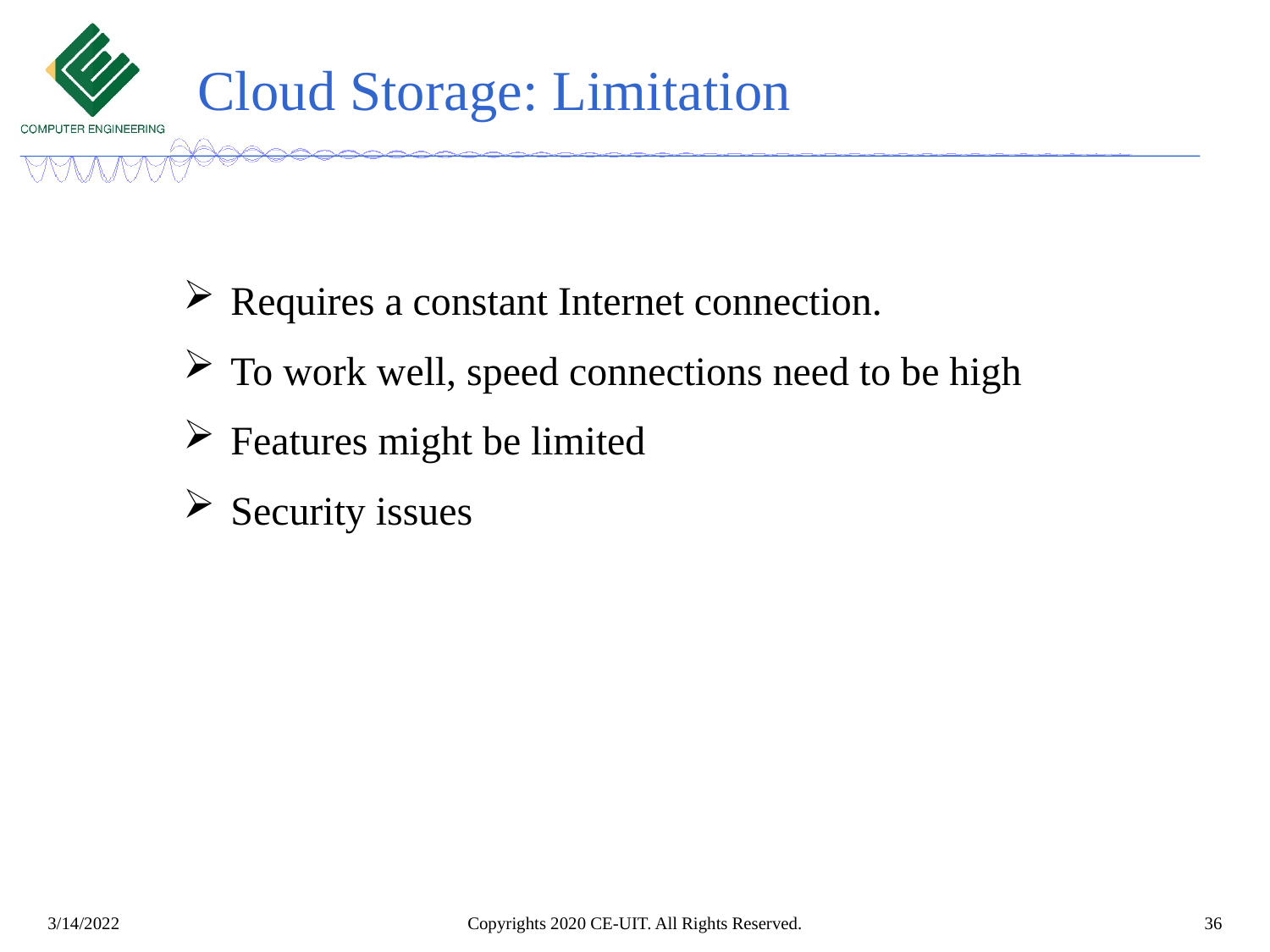

# Cloud Storage: Limitation
Requires a constant Internet connection.
To work well, speed connections need to be high
Features might be limited
Security issues
Copyrights 2020 CE-UIT. All Rights Reserved.
36
3/14/2022